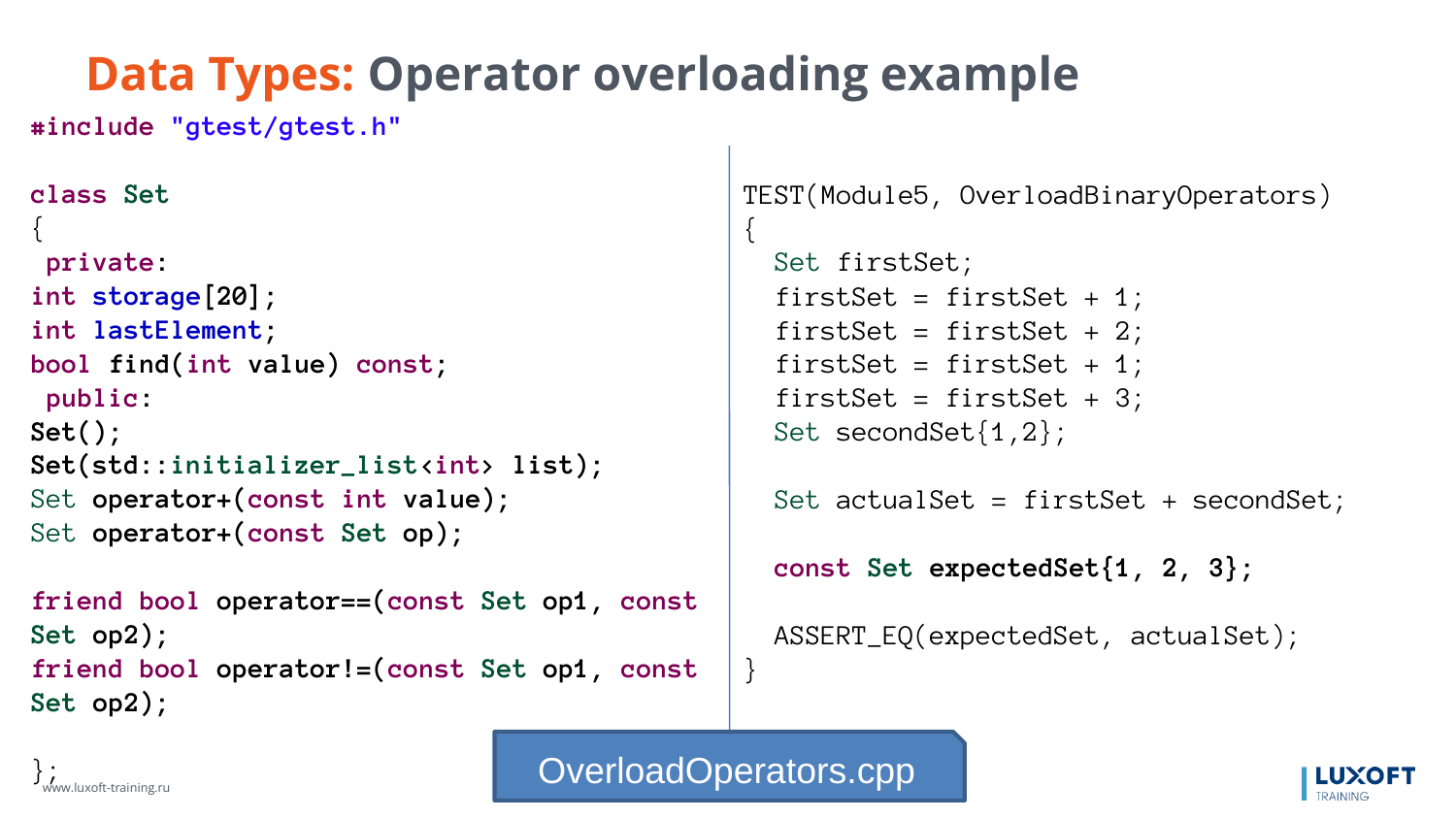

Data Types: Operator overloading example
#include "gtest/gtest.h"

class Set
{
 private:
int storage[20];
int lastElement;
bool find(int value) const;
 public:
Set();
Set(std::initializer_list<int> list);
Set operator+(const int value);
Set operator+(const Set op);

friend bool operator==(const Set op1, const Set op2);
friend bool operator!=(const Set op1, const Set op2);

};
TEST(Module5, OverloadBinaryOperators)
{
  Set firstSet;
  firstSet = firstSet + 1;
  firstSet = firstSet + 2;
  firstSet = firstSet + 1;
  firstSet = firstSet + 3;
  Set secondSet{1,2};

  Set actualSet = firstSet + secondSet;

  const Set expectedSet{1, 2, 3};

  ASSERT_EQ(expectedSet, actualSet);
}
OverloadOperators.cpp